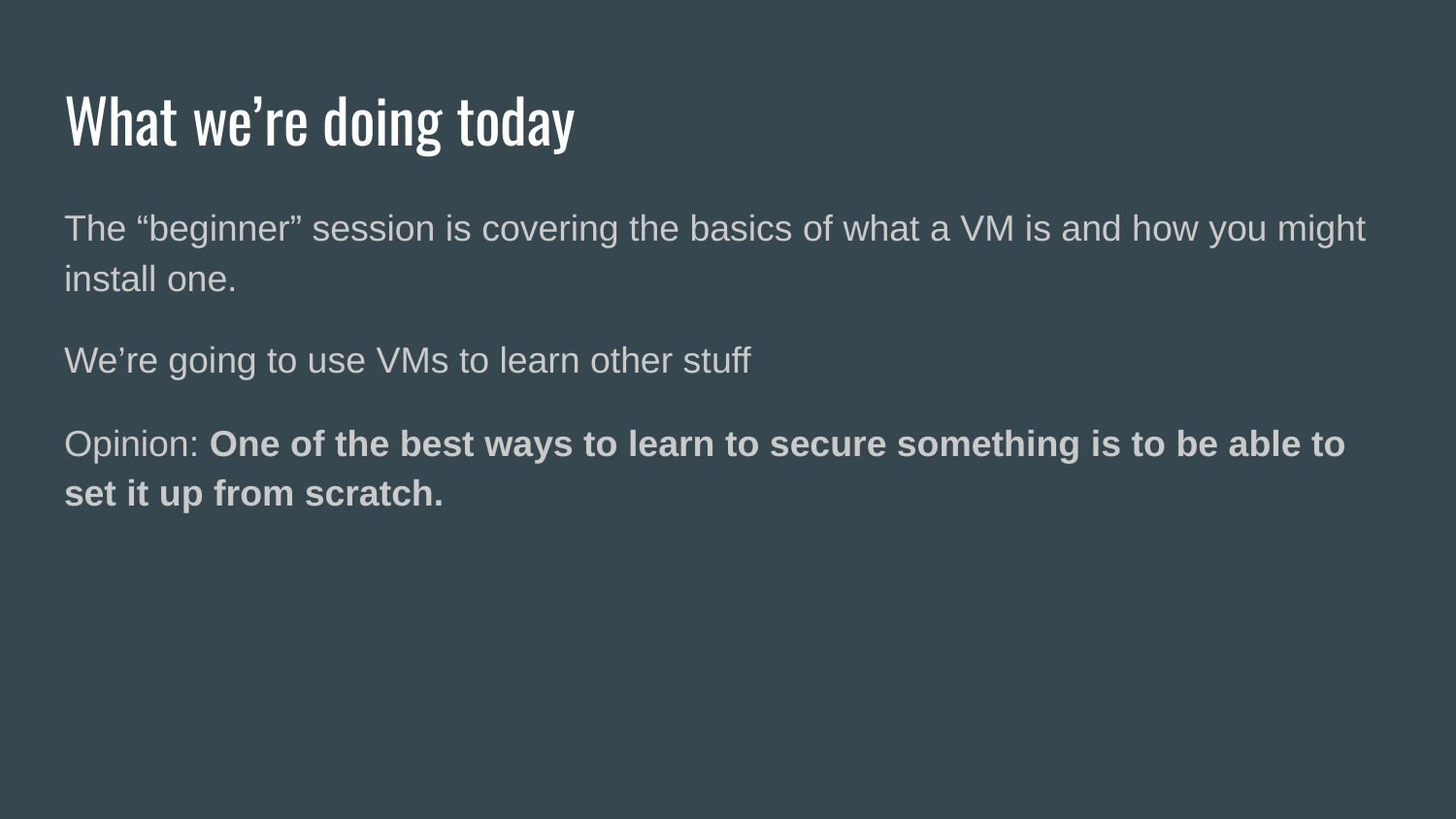

# What we’re doing today
The “beginner” session is covering the basics of what a VM is and how you might install one.
We’re going to use VMs to learn other stuff
Opinion: One of the best ways to learn to secure something is to be able to set it up from scratch.